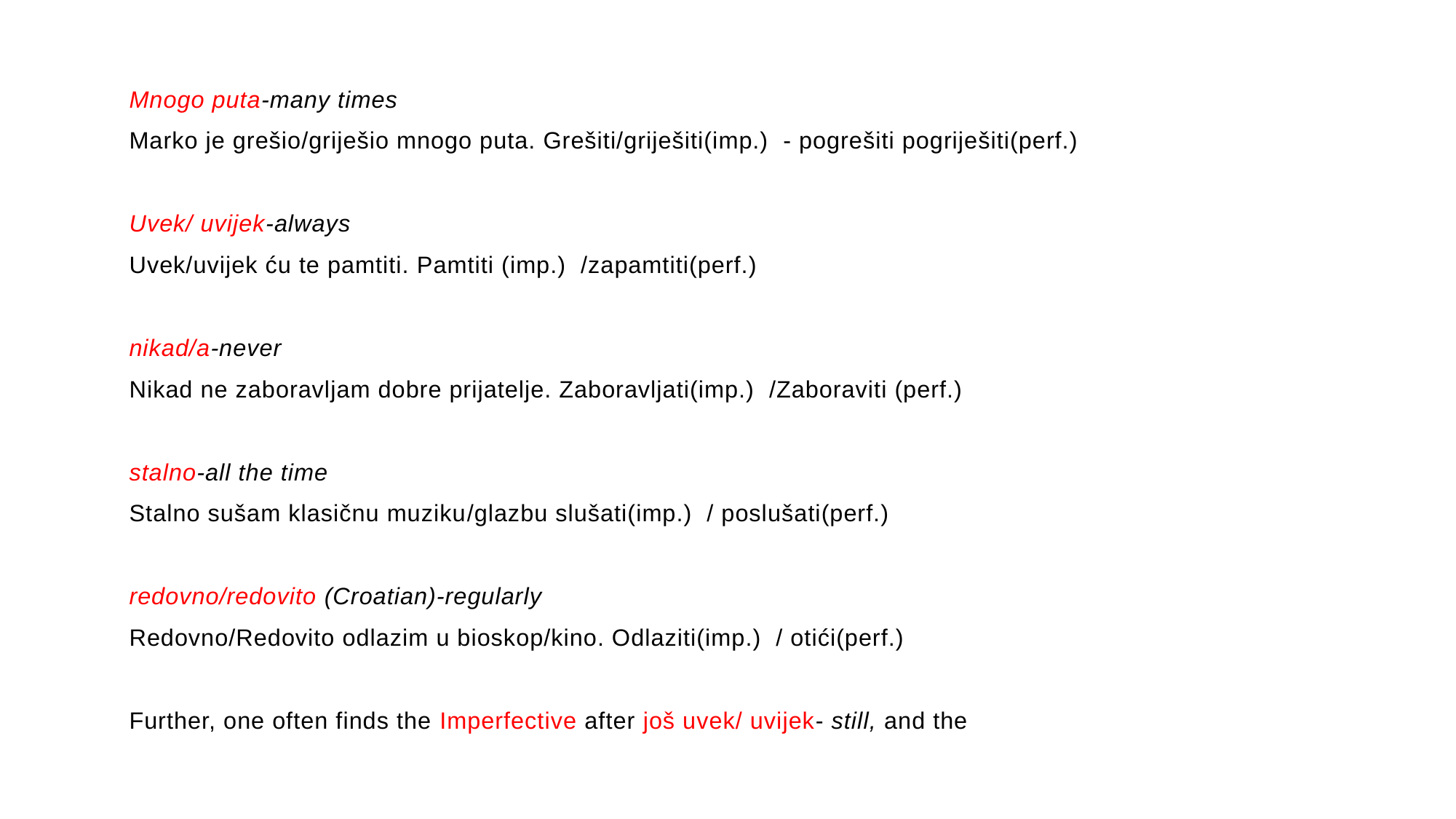

.
Mnogo puta-many times
Marko je grešio/griješio mnogo puta. Grešiti/griješiti(imp.)  - pogrešiti pogriješiti(perf.)

Uvek/ uvijek-always
Uvek/uvijek ću te pamtiti. Pamtiti (imp.)  /zapamtiti(perf.)

nikad/a-never
Nikad ne zaboravljam dobre prijatelje. Zaboravljati(imp.)  /Zaboraviti (perf.)

stalno-all the time
Stalno sušam klasičnu muziku/glazbu slušati(imp.)  / poslušati(perf.)

redovno/redovito (Croatian)-regularly
Redovno/Redovito odlazim u bioskop/kino. Odlaziti(imp.)  / otići(perf.)

Further, one often finds the Imperfective after još uvek/ uvijek- still, and the